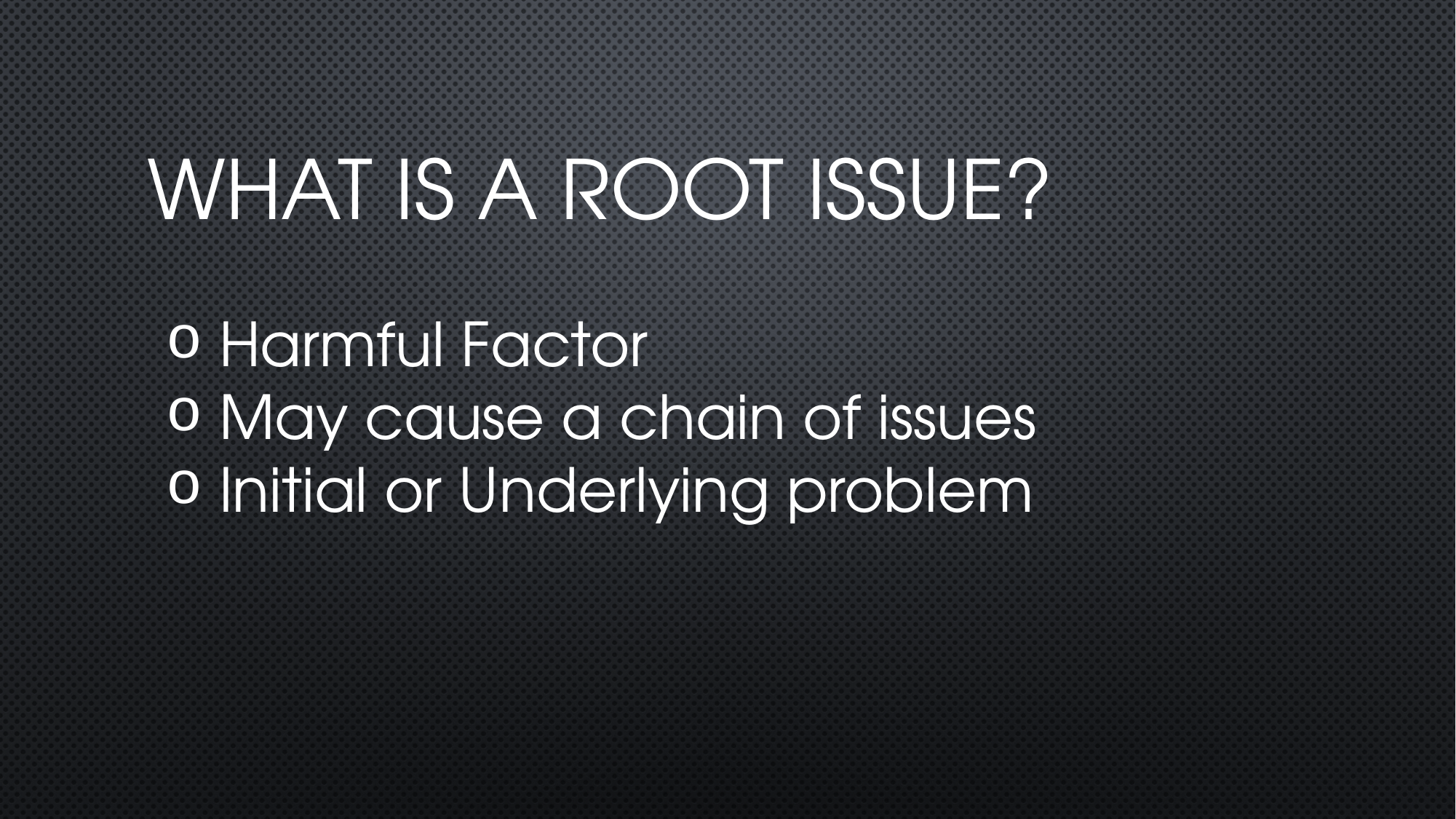

# What is a Root Issue?
 Harmful Factor
 May cause a chain of issues
 Initial or Underlying problem